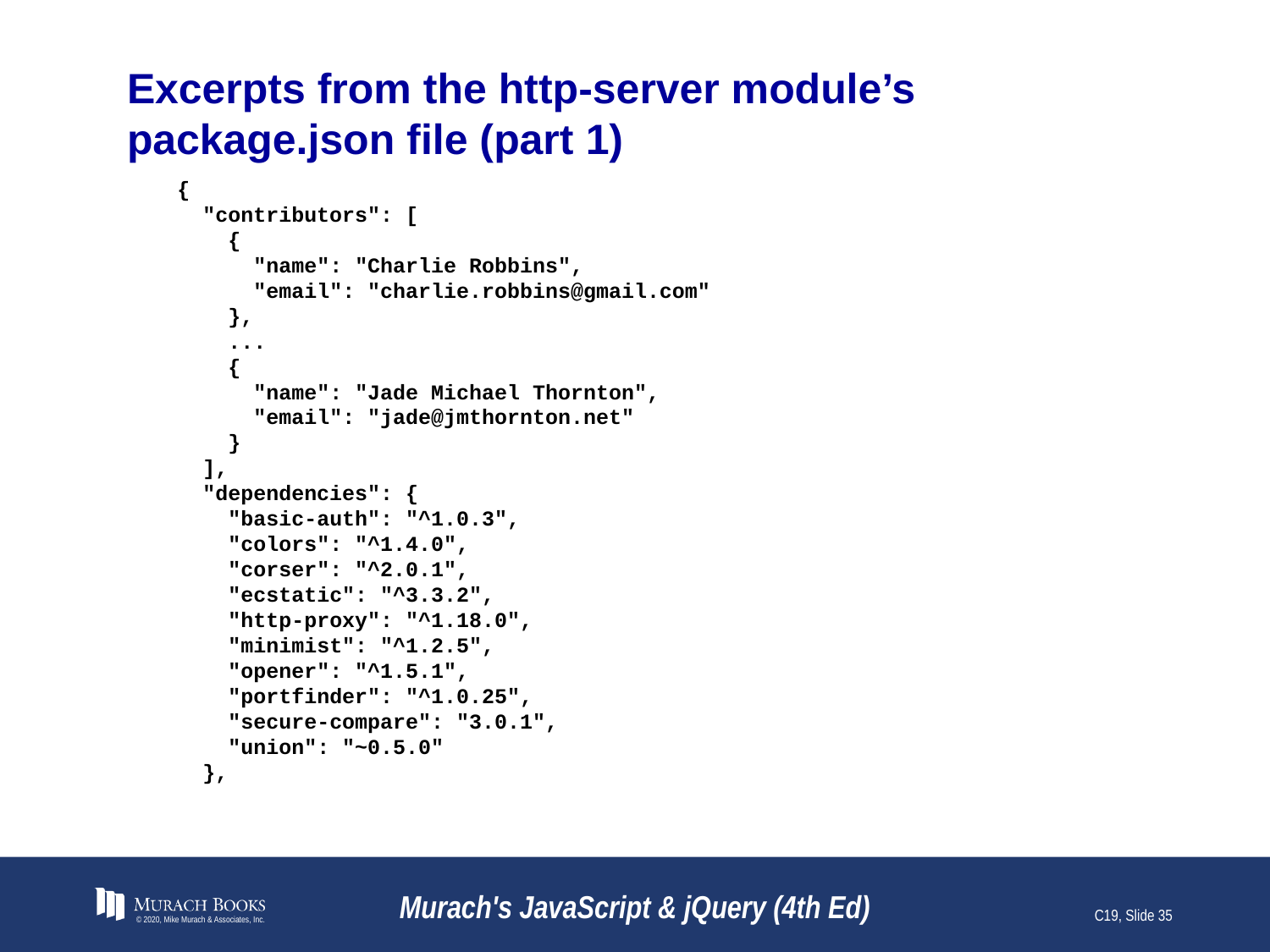

# Excerpts from the http-server module’s package.json file (part 1)
{
  "contributors": [
    {
      "name": "Charlie Robbins",
      "email": "charlie.robbins@gmail.com"
    },
    ...
    {
      "name": "Jade Michael Thornton",
      "email": "jade@jmthornton.net"
    }
  ],
  "dependencies": {
    "basic-auth": "^1.0.3",
    "colors": "^1.4.0",
    "corser": "^2.0.1",
    "ecstatic": "^3.3.2",
    "http-proxy": "^1.18.0",
    "minimist": "^1.2.5",
    "opener": "^1.5.1",
    "portfinder": "^1.0.25",
    "secure-compare": "3.0.1",
    "union": "~0.5.0"
  },

© 2020, Mike Murach & Associates, Inc.
Murach's JavaScript & jQuery (4th Ed)

C19, Slide 35